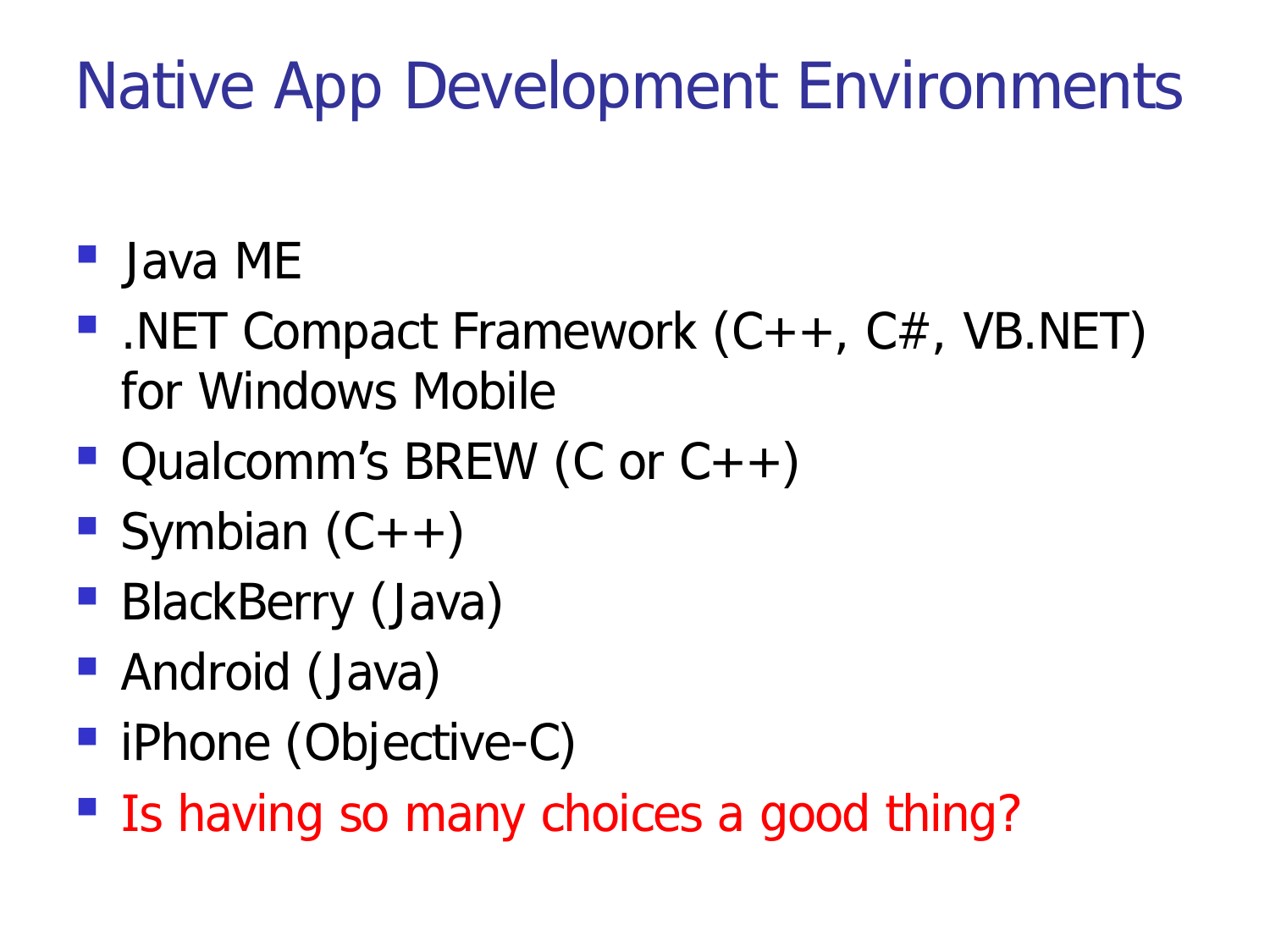

# Native App Development Environments
Java ME
.NET Compact Framework (C++, C#, VB.NET) for Windows Mobile
Qualcomm’s BREW (C or C++)
Symbian (C++)
BlackBerry (Java)
Android (Java)
iPhone (Objective-C)
Is having so many choices a good thing?